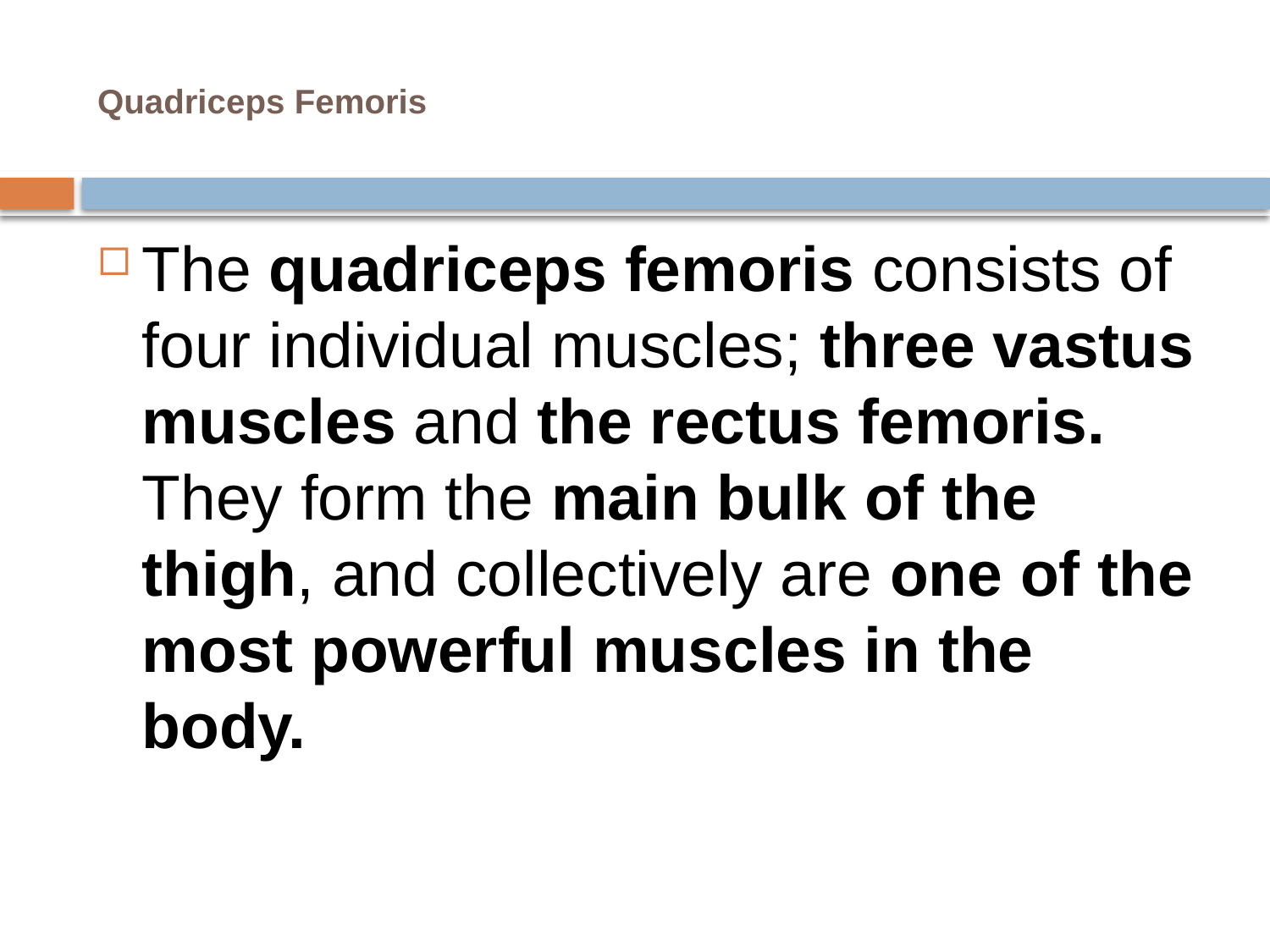

# Quadriceps Femoris
The quadriceps femoris consists of four individual muscles; three vastus muscles and the rectus femoris. They form the main bulk of the thigh, and collectively are one of the most powerful muscles in the body.